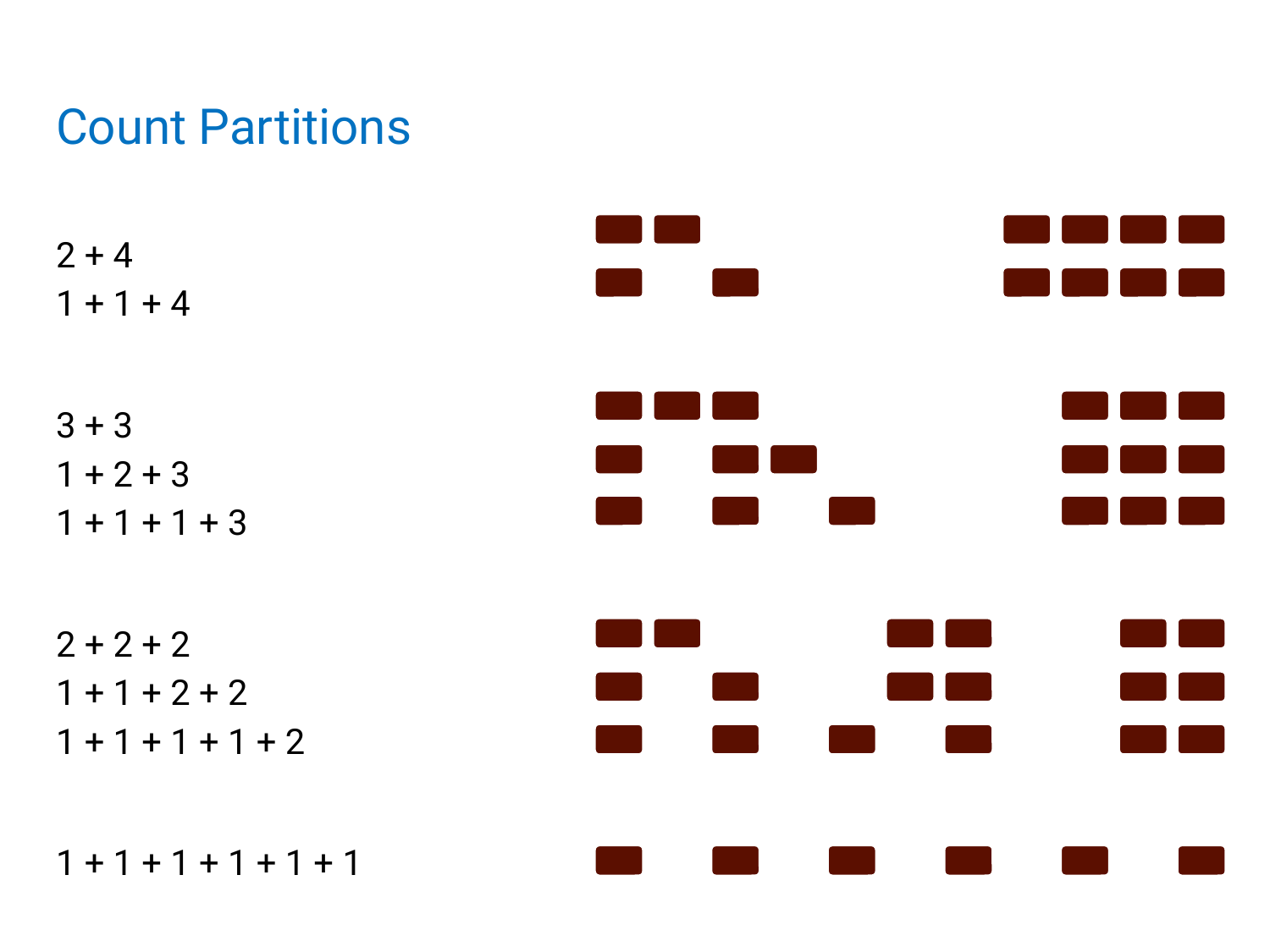

# Count Partitions

2 + 4
1 + 1 + 4

3 + 3
1 + 2 + 3
1 + 1 + 1 + 3

2 + 2 + 2
1 + 1 + 2 + 2
1 + 1 + 1 + 1 + 2

1 + 1 + 1 + 1 + 1 + 1